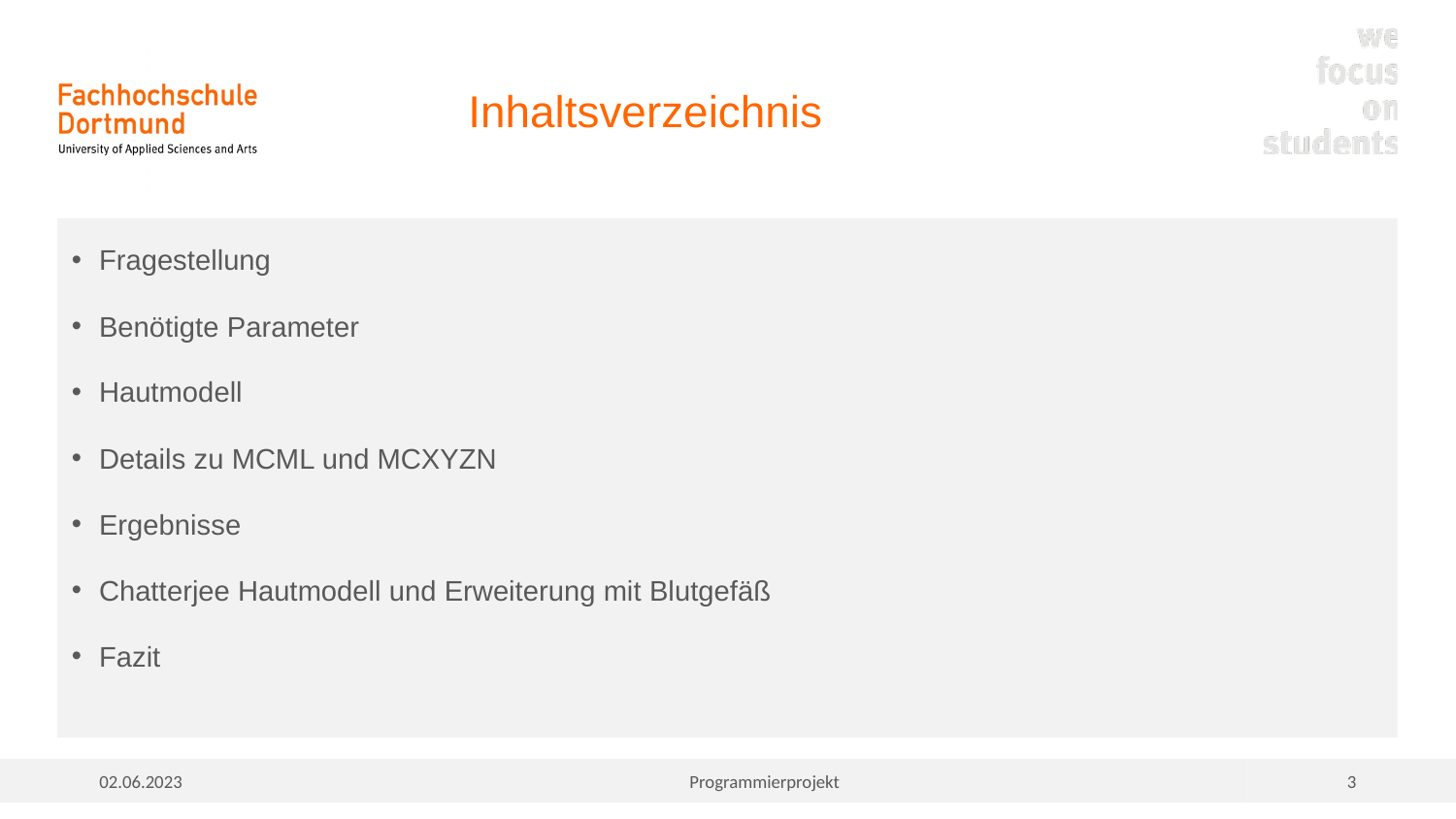

# Inhaltsverzeichnis
Fragestellung
Benötigte Parameter
Hautmodell
Details zu MCML und MCXYZN
Ergebnisse
Chatterjee Hautmodell und Erweiterung mit Blutgefäß
Fazit

02.06.2023
Programmierprojekt
3